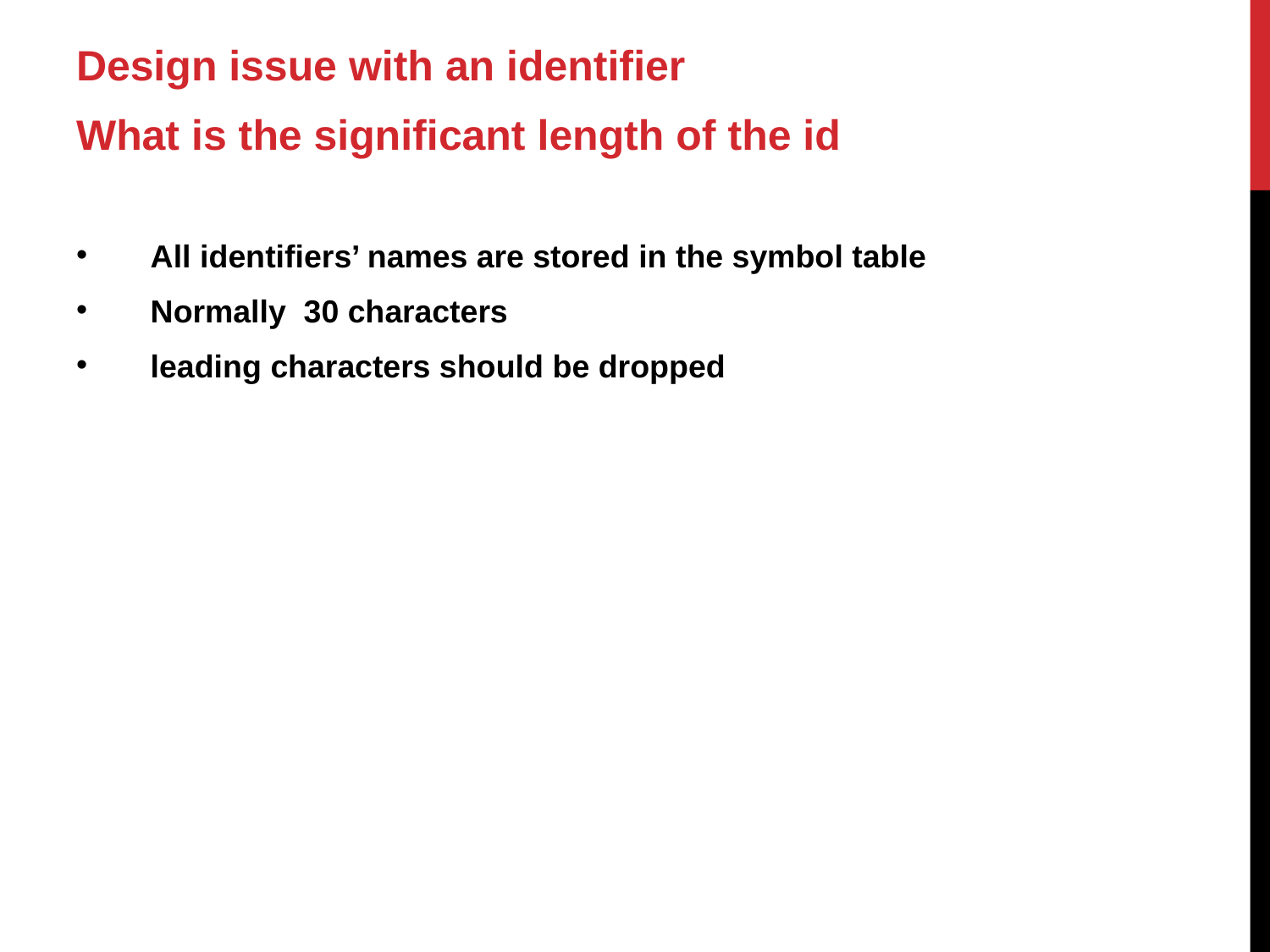

Design issue with an identifier
What is the significant length of the id

   All identifiers’ names are stored in the symbol table
   Normally  30 characters
   leading characters should be dropped